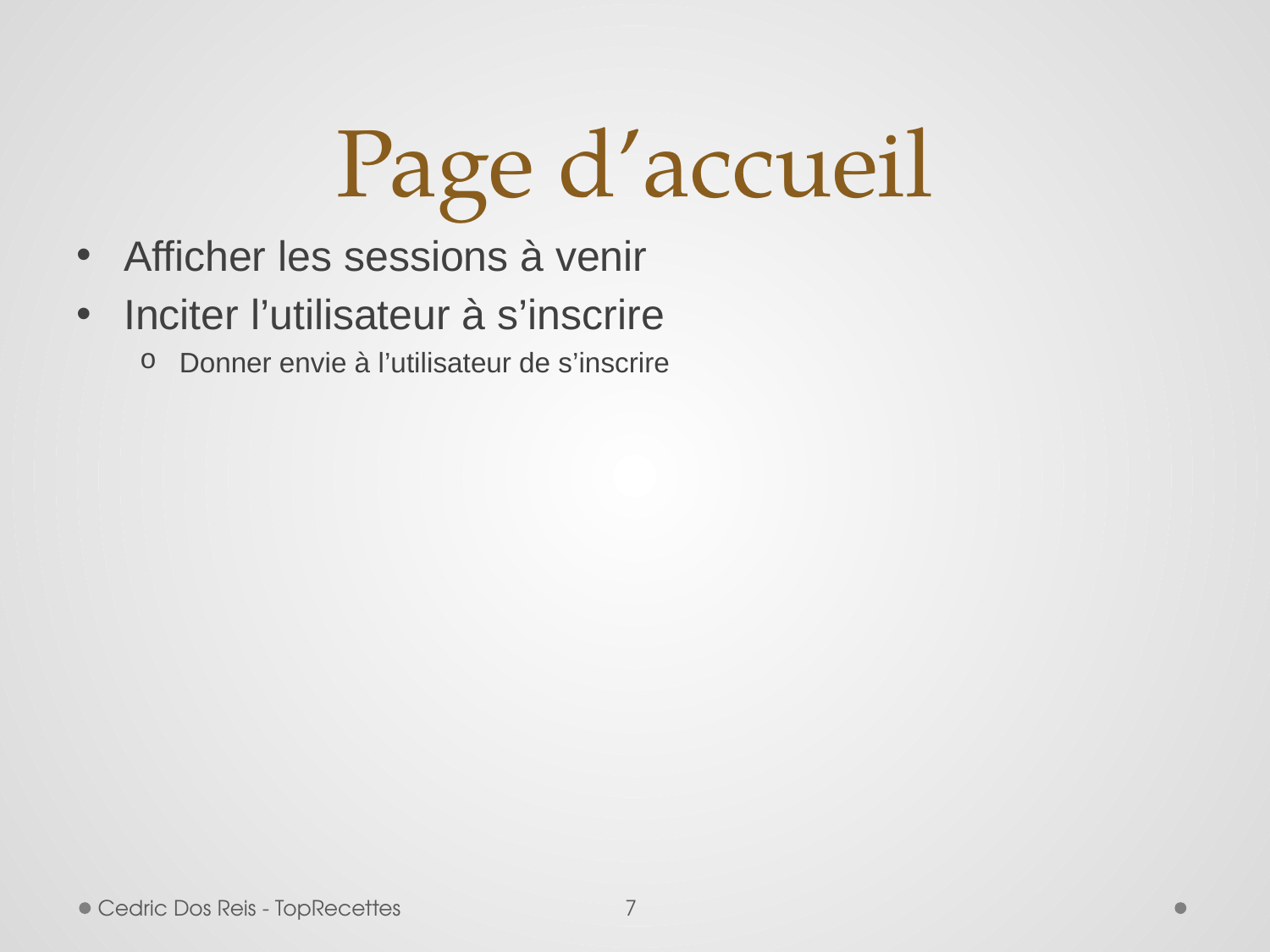

# Page d’accueil
Afficher les sessions à venir
Inciter l’utilisateur à s’inscrire
Donner envie à l’utilisateur de s’inscrire

7
Cedric Dos Reis - TopRecettes